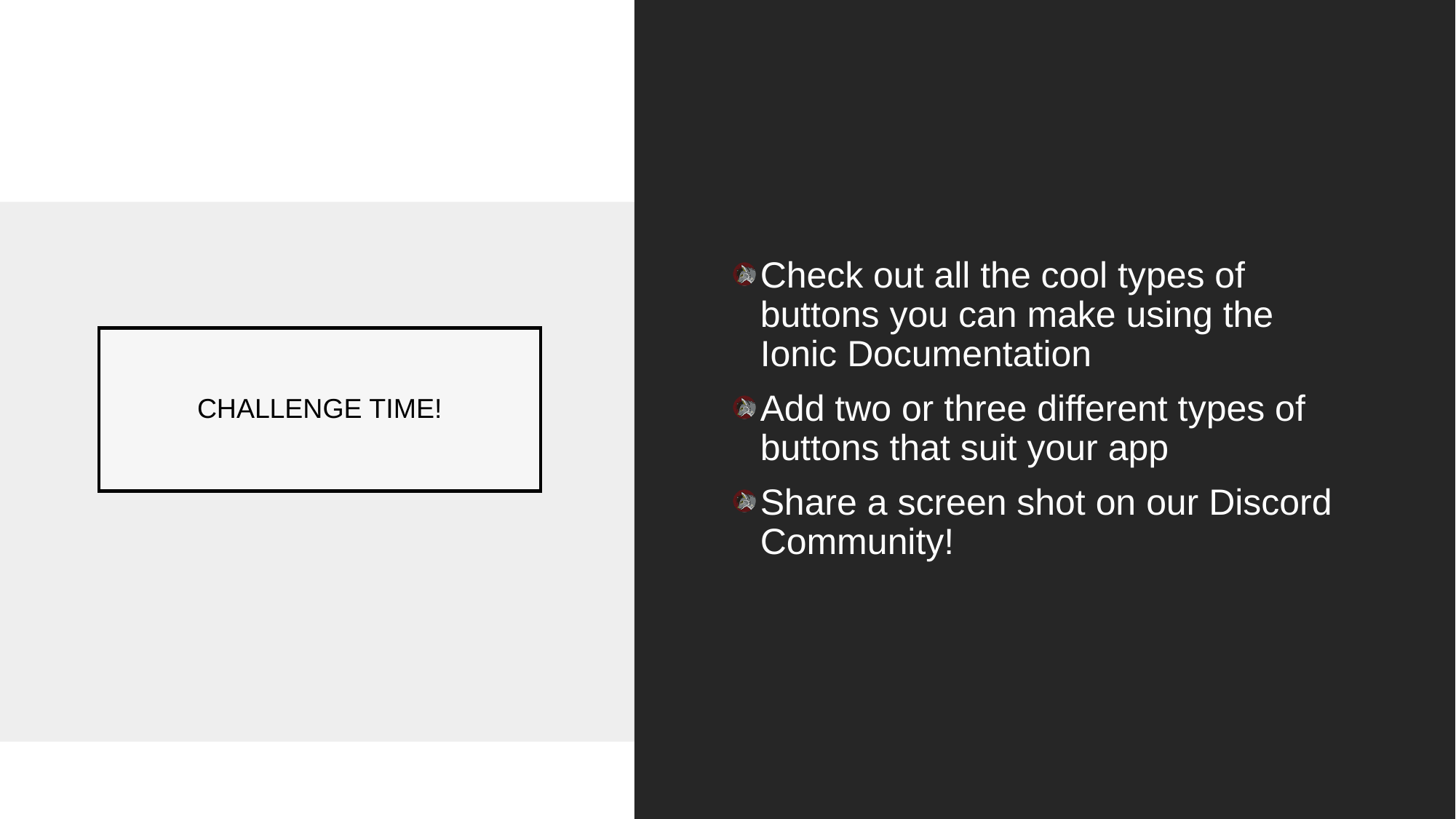

Check out all the cool types of buttons you can make using the Ionic Documentation
Add two or three different types of buttons that suit your app
Share a screen shot on our Discord Community!
# CHALLENGE TIME!